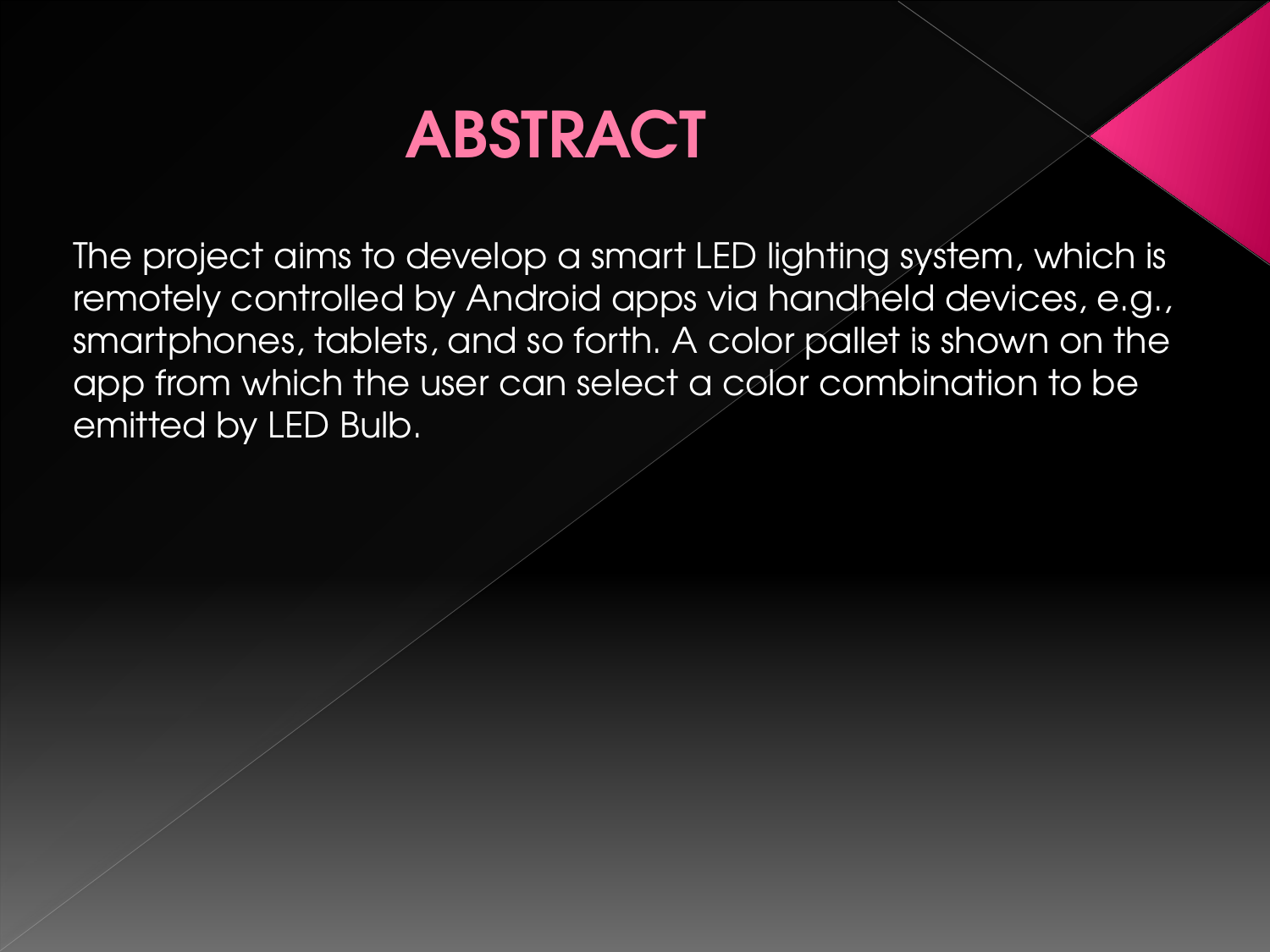

# ABSTRACT
The project aims to develop a smart LED lighting system, which is remotely controlled by Android apps via handheld devices, e.g., smartphones, tablets, and so forth. A color pallet is shown on the app from which the user can select a color combination to be emitted by LED Bulb.